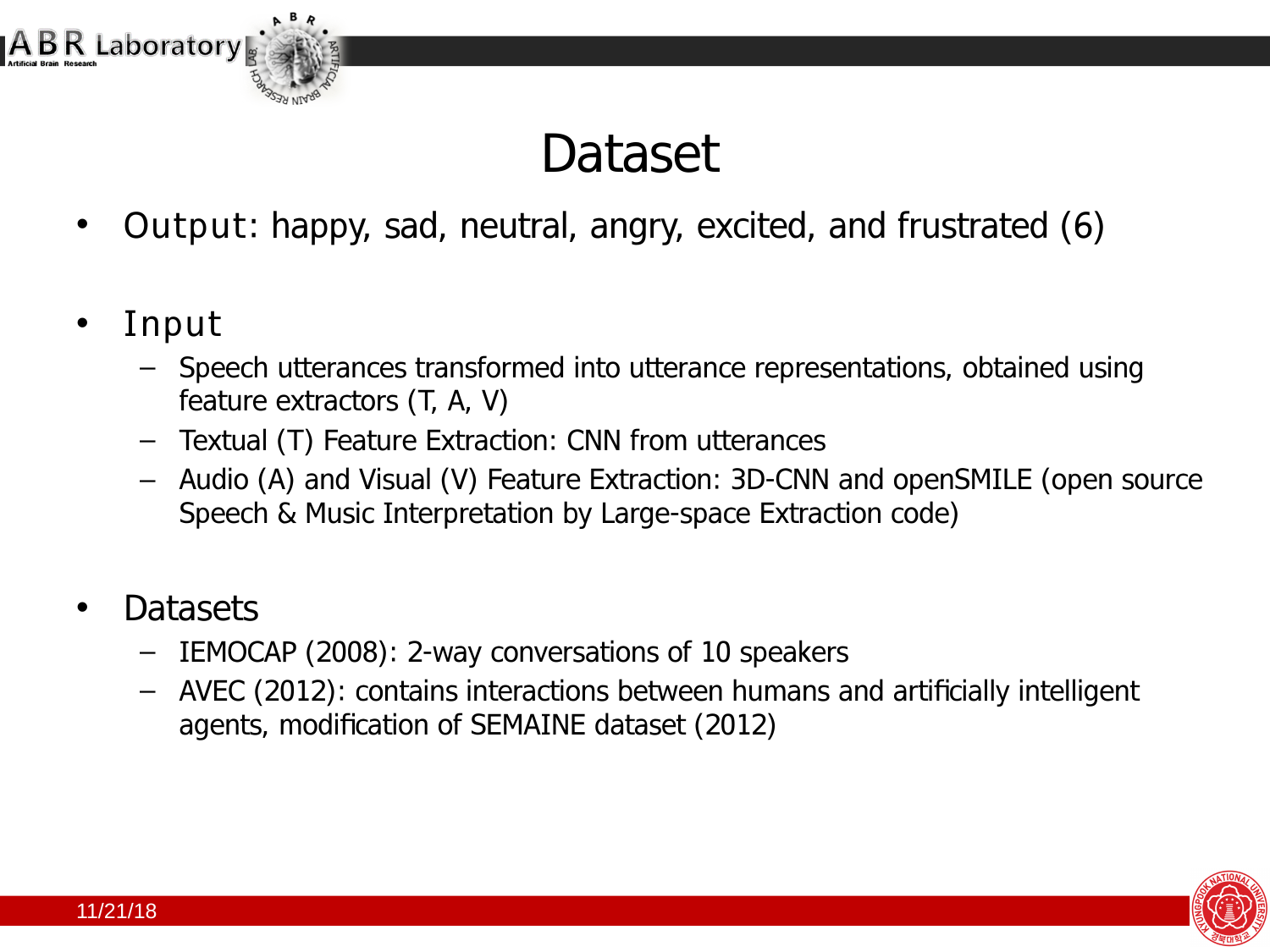

# Dataset
Output: happy, sad, neutral, angry, excited, and frustrated (6)

Input
Speech utterances transformed into utterance representations, obtained using feature extractors (T, A, V)
Textual (T) Feature Extraction: CNN from utterances
Audio (A) and Visual (V) Feature Extraction: 3D-CNN and openSMILE (open source Speech & Music Interpretation by Large-space Extraction code)

Datasets
IEMOCAP (2008): 2-way conversations of 10 speakers
AVEC (2012): contains interactions between humans and artificially intelligent agents, modification of SEMAINE dataset (2012)